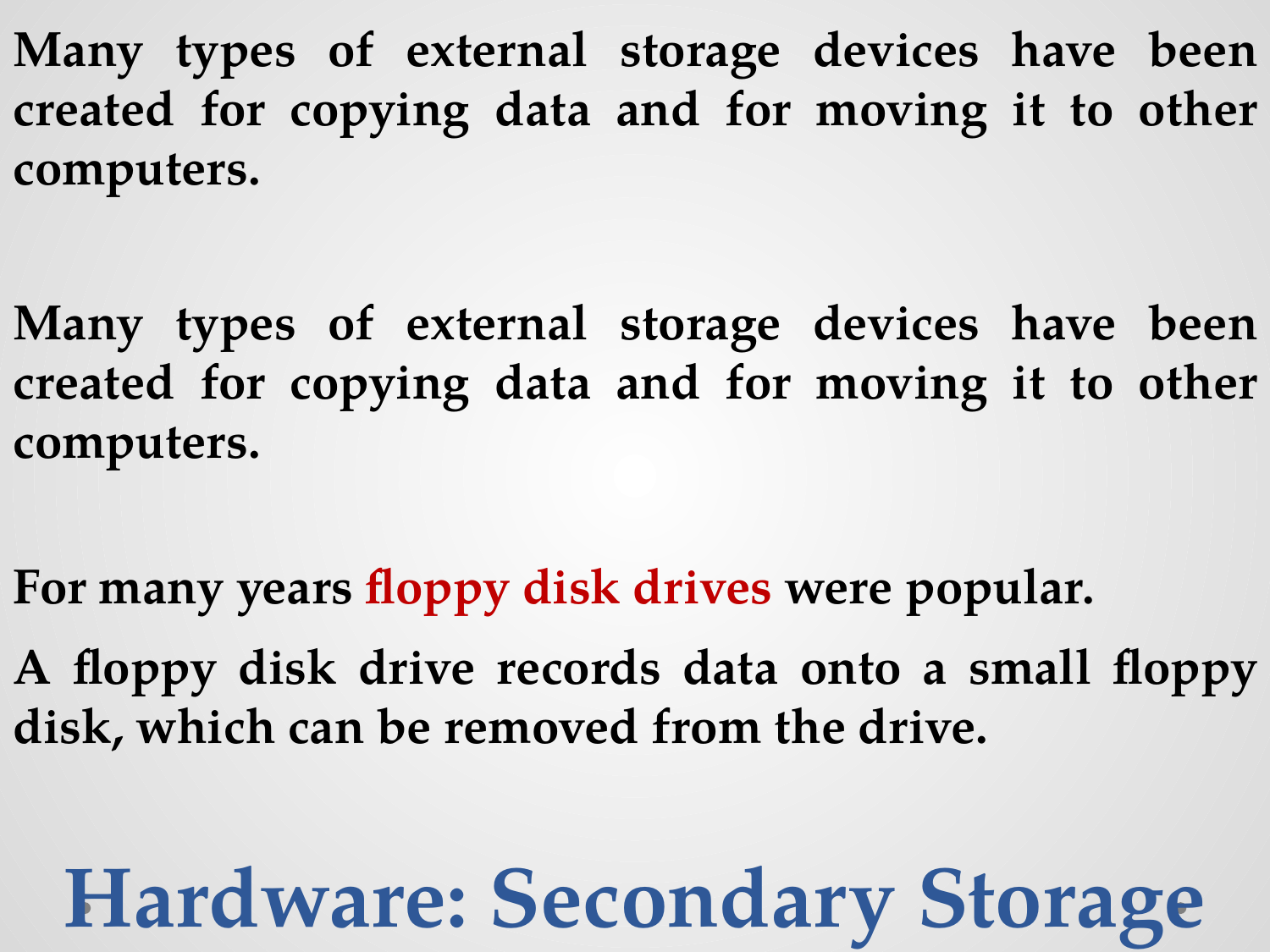

Many types of external storage devices have been created for copying data and for moving it to other computers.
Many types of external storage devices have been created for copying data and for moving it to other computers.
For many years floppy disk drives were popular.
A floppy disk drive records data onto a small floppy disk, which can be removed from the drive.
Hardware: Secondary Storage